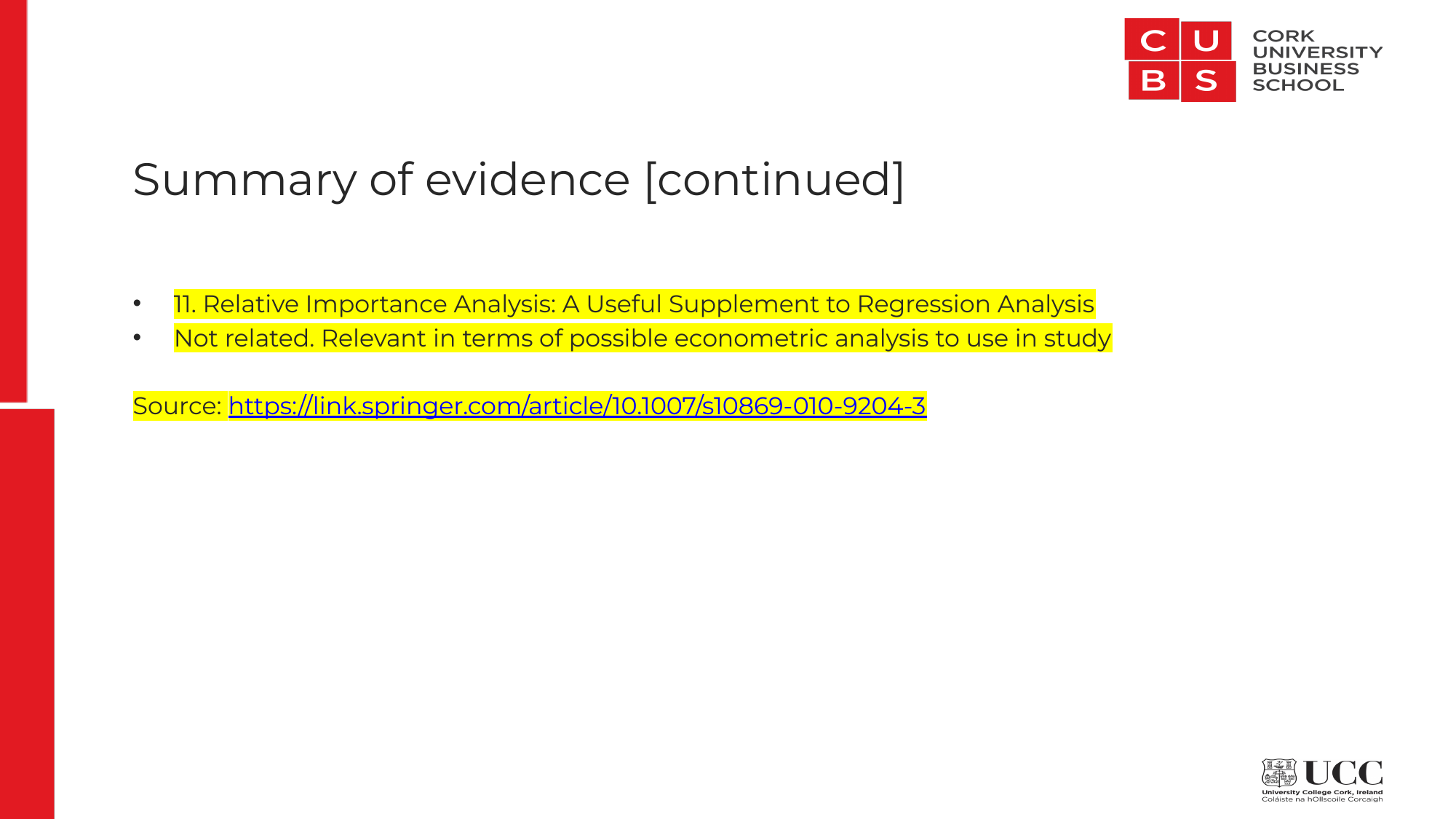

# Summary of evidence [continued]
11. Relative Importance Analysis: A Useful Supplement to Regression Analysis
Not related. Relevant in terms of possible econometric analysis to use in study

Source: https://link.springer.com/article/10.1007/s10869-010-9204-3